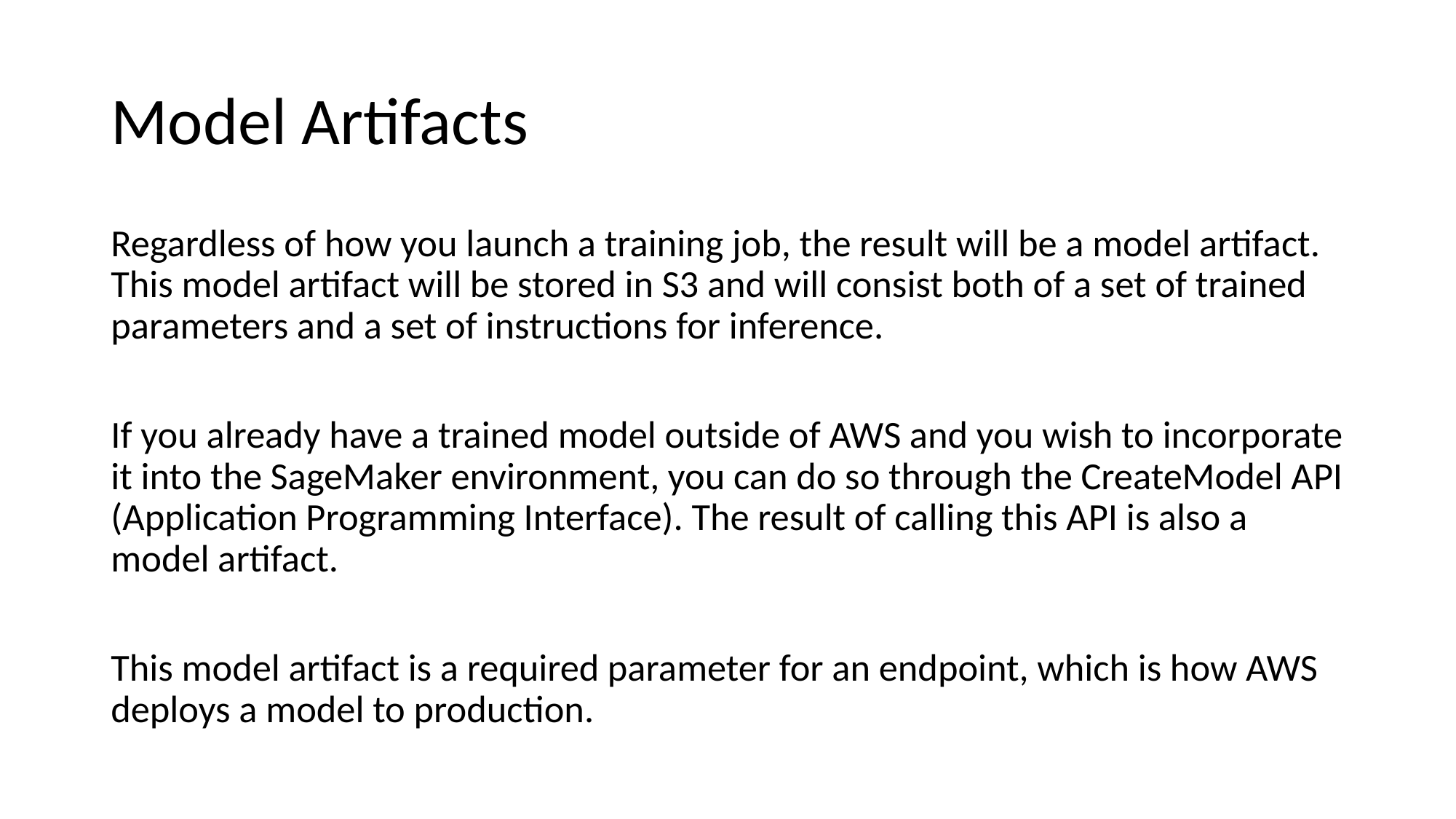

# Model Artifacts
Regardless of how you launch a training job, the result will be a model artifact. This model artifact will be stored in S3 and will consist both of a set of trained parameters and a set of instructions for inference.

If you already have a trained model outside of AWS and you wish to incorporate it into the SageMaker environment, you can do so through the CreateModel API (Application Programming Interface). The result of calling this API is also a model artifact.

This model artifact is a required parameter for an endpoint, which is how AWS deploys a model to production.